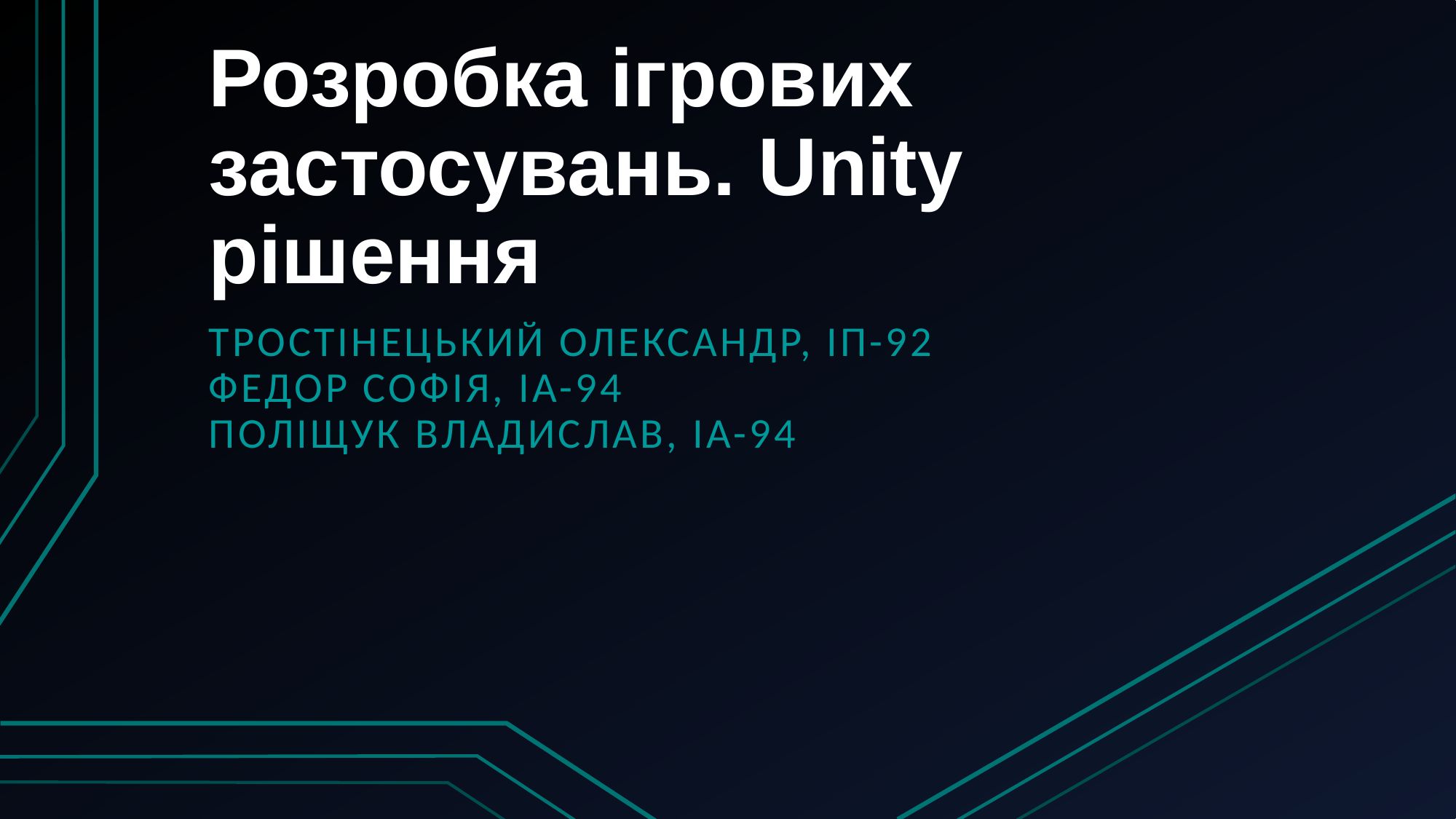

# Розробка ігрових застосувань. Unity рішення
Тростінецький олександр, іп-92
Федор софія, іа-94
Поліщук владислав, іа-94